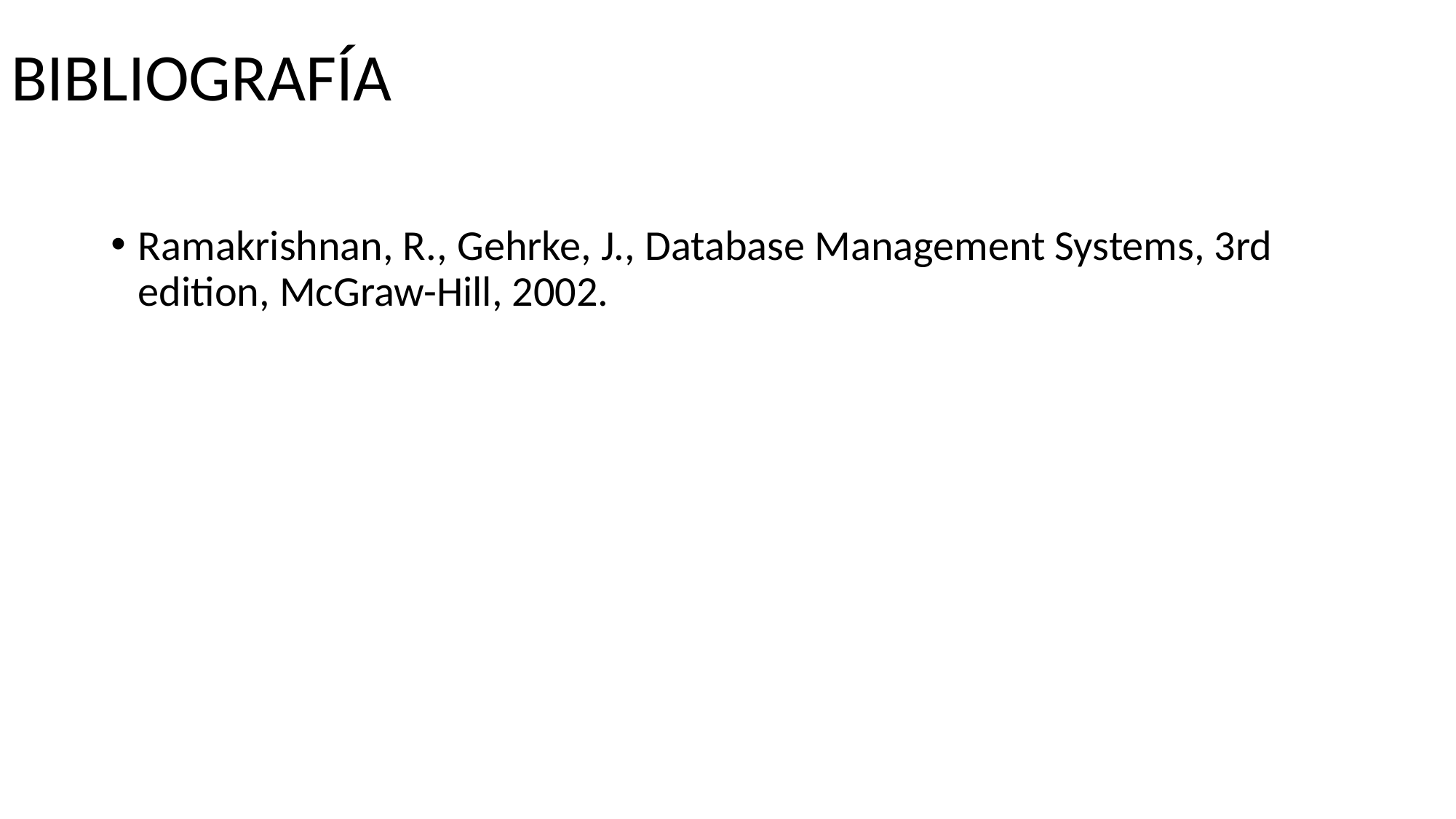

# BIBLIOGRAFÍA
Ramakrishnan, R., Gehrke, J., Database Management Systems, 3rd edition, McGraw-Hill, 2002.